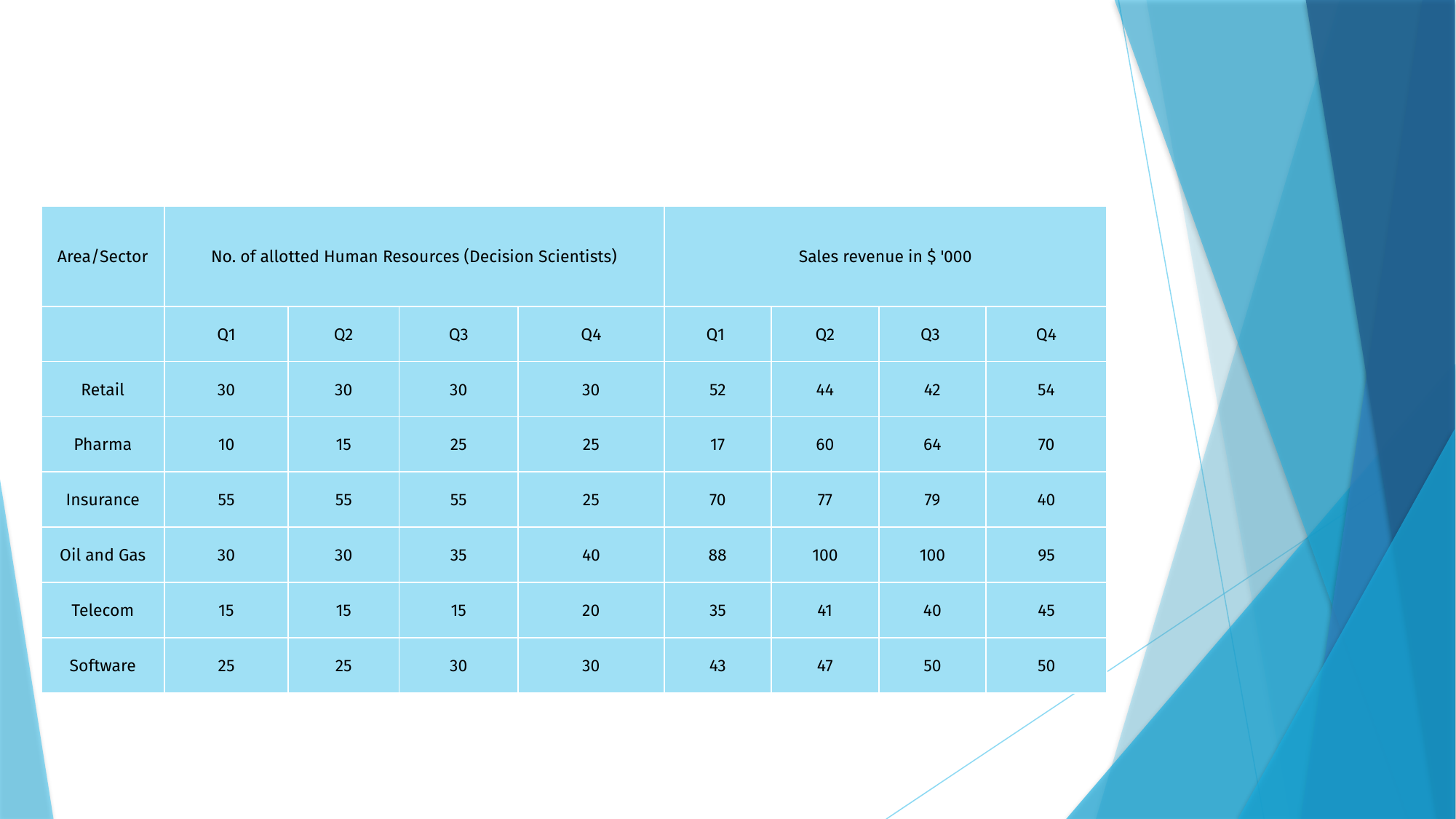

| Area/Sector | No. of allotted Human Resources (Decision Scientists) |  |  |  | Sales revenue in $ '000 |  |  |  |
| --- | --- | --- | --- | --- | --- | --- | --- | --- |
|  | Q1 | Q2 | Q3 | Q4 | Q1 | Q2 | Q3 | Q4 |
| Retail | 30 | 30 | 30 | 30 | 52 | 44 | 42 | 54 |
| Pharma | 10 | 15 | 25 | 25 | 17 | 60 | 64 | 70 |
| Insurance | 55 | 55 | 55 | 25 | 70 | 77 | 79 | 40 |
| Oil and Gas | 30 | 30 | 35 | 40 | 88 | 100 | 100 | 95 |
| Telecom | 15 | 15 | 15 | 20 | 35 | 41 | 40 | 45 |
| Software | 25 | 25 | 30 | 30 | 43 | 47 | 50 | 50 |